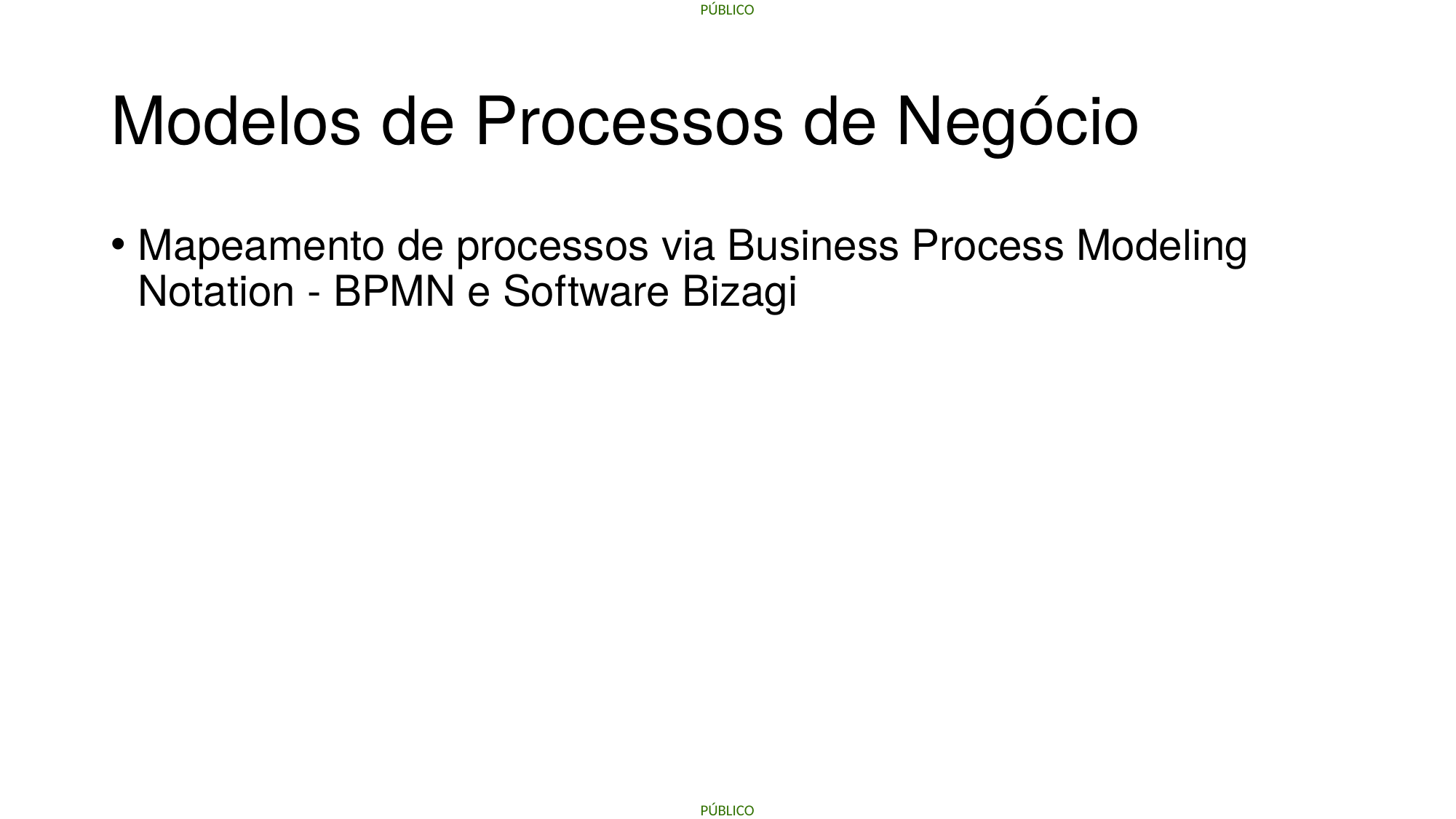

# Modelos de Processos de Negócio
Mapeamento de processos via Business Process Modeling Notation - BPMN e Software Bizagi